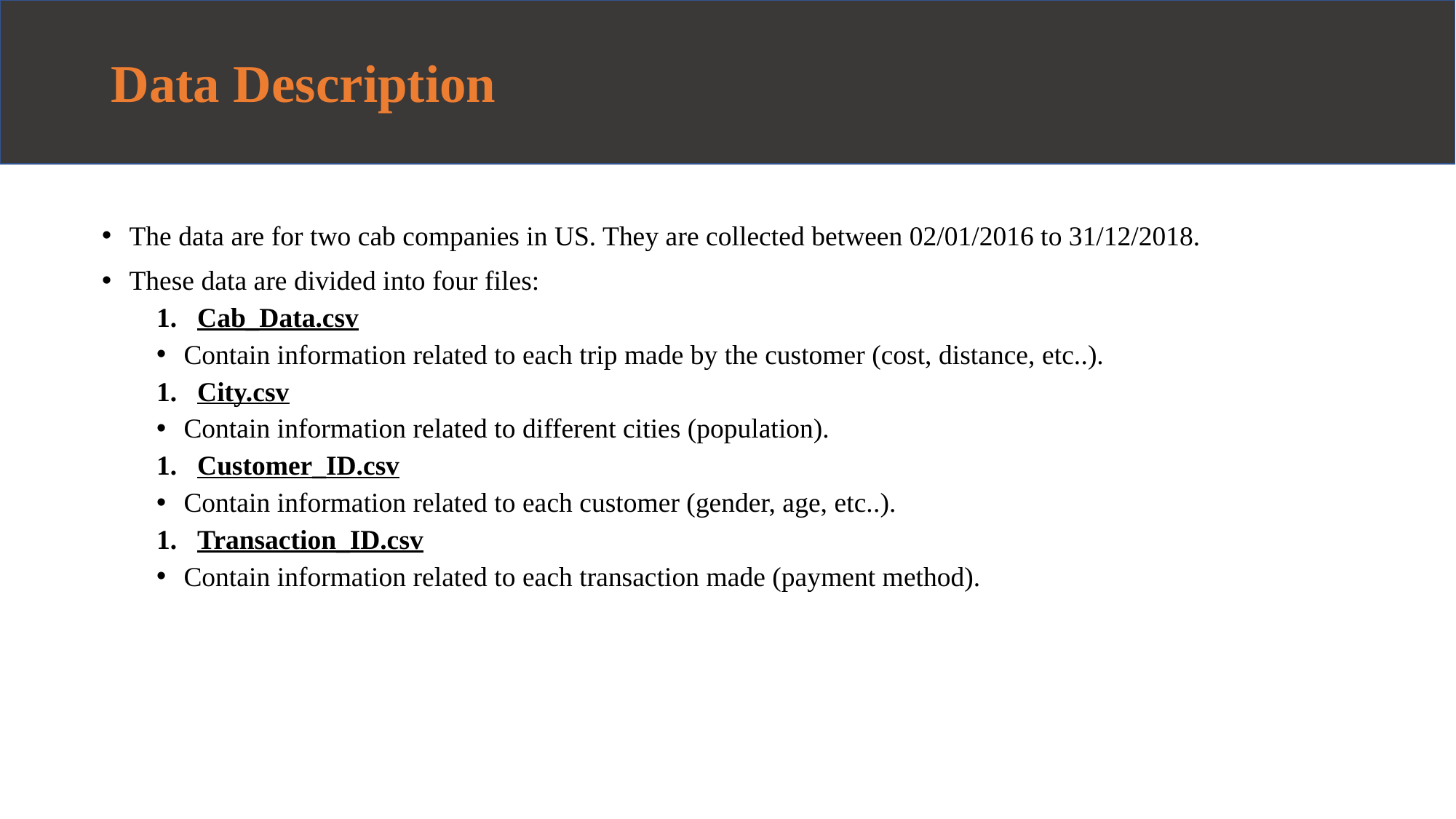

# Data Description
The data are for two cab companies in US. They are collected between 02/01/2016 to 31/12/2018.
These data are divided into four files:
Cab_Data.csv
Contain information related to each trip made by the customer (cost, distance, etc..).
City.csv
Contain information related to different cities (population).
Customer_ID.csv
Contain information related to each customer (gender, age, etc..).
Transaction_ID.csv
Contain information related to each transaction made (payment method).